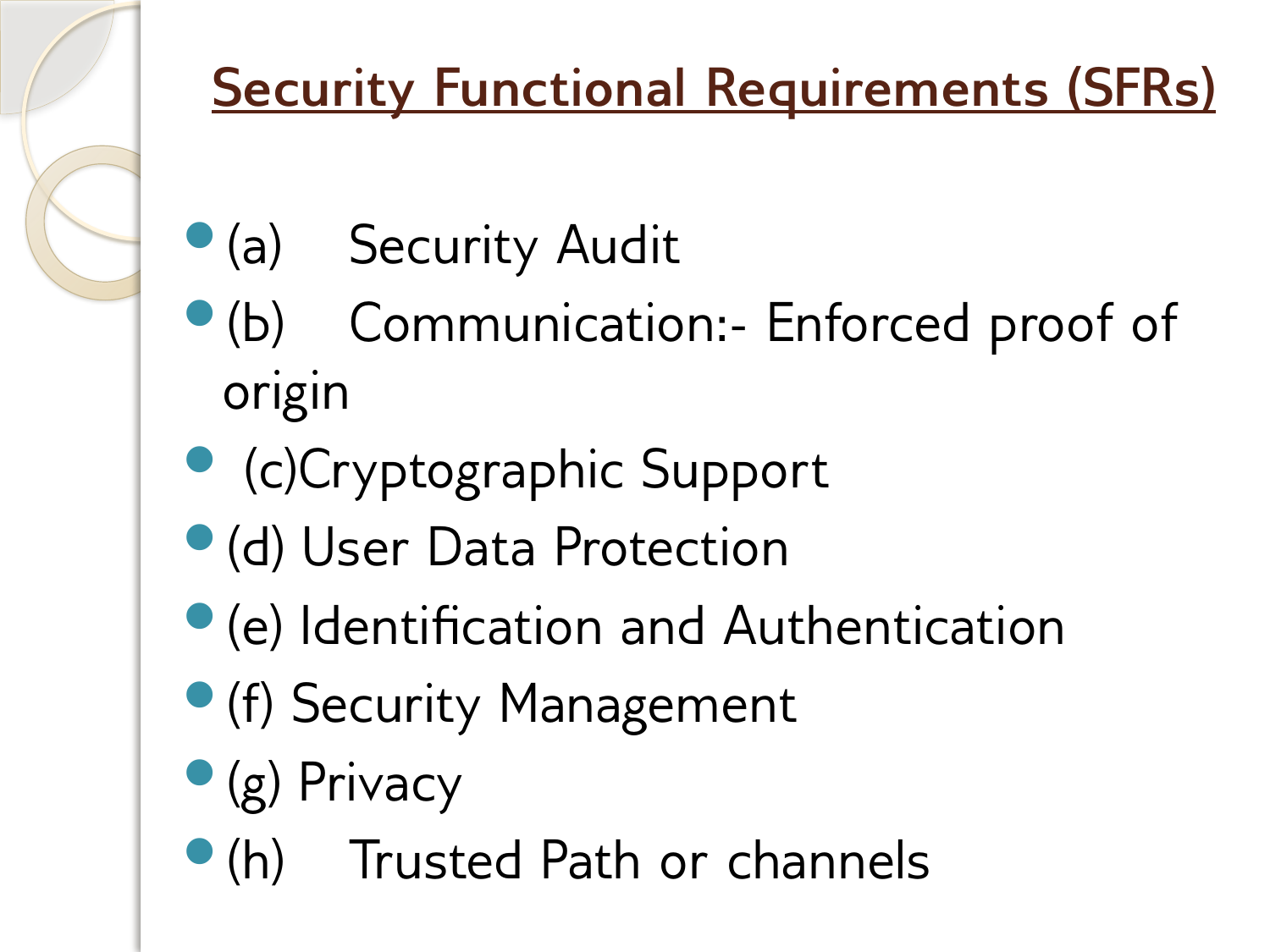

# Security Functional Requirements (SFRs)
(a)	Security Audit
(b)	Communication:- Enforced proof of origin
 (c)Cryptographic Support
(d) User Data Protection
(e) Identification and Authentication
(f) Security Management
(g) Privacy
(h)	Trusted Path or channels